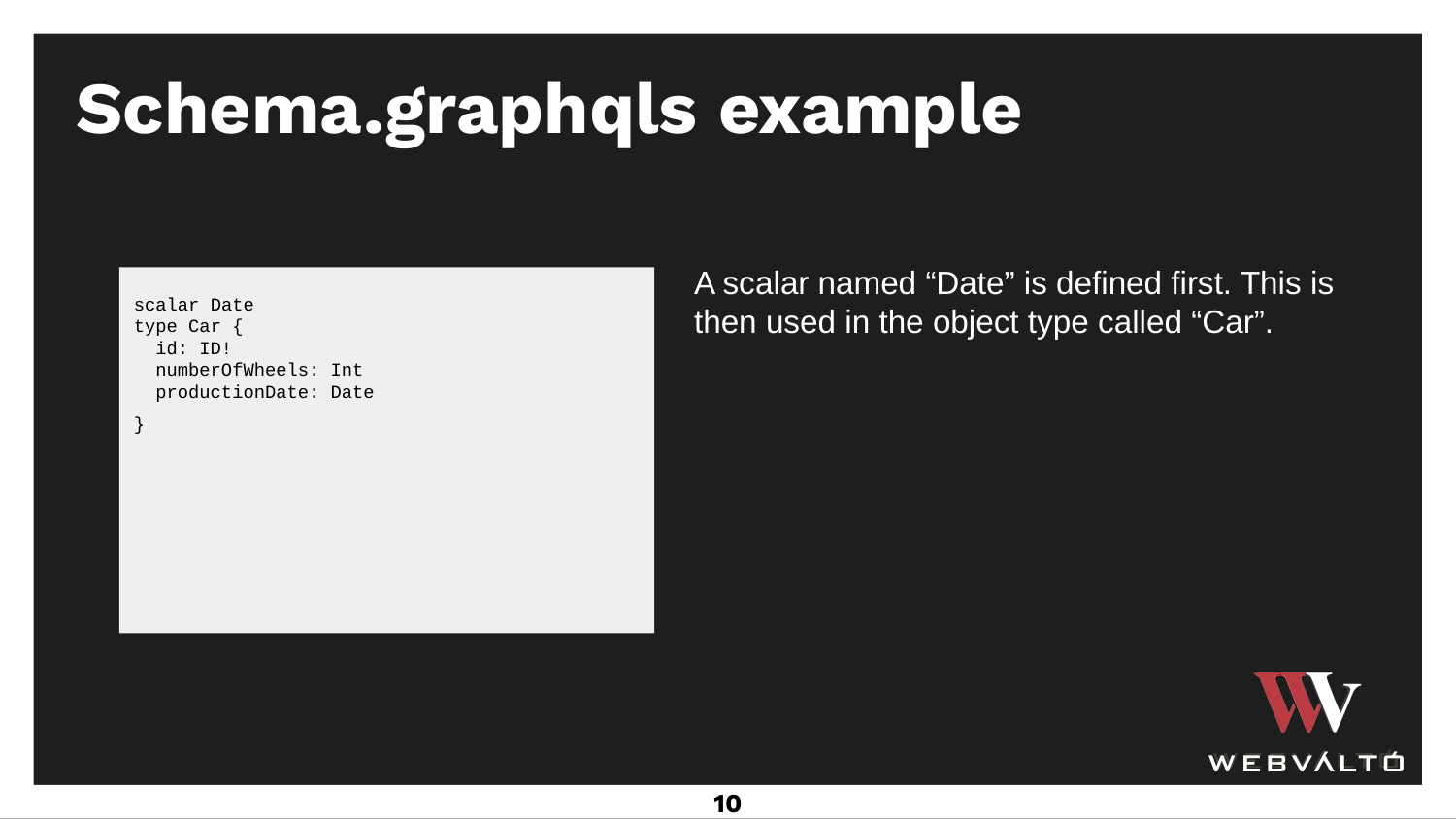

Schema.graphqls example

A scalar named “Date” is defined first. This is then used in the object type called “Car”.
scalar Date
type Car {
  id: ID!
  numberOfWheels: Int
  productionDate: Date
}

10